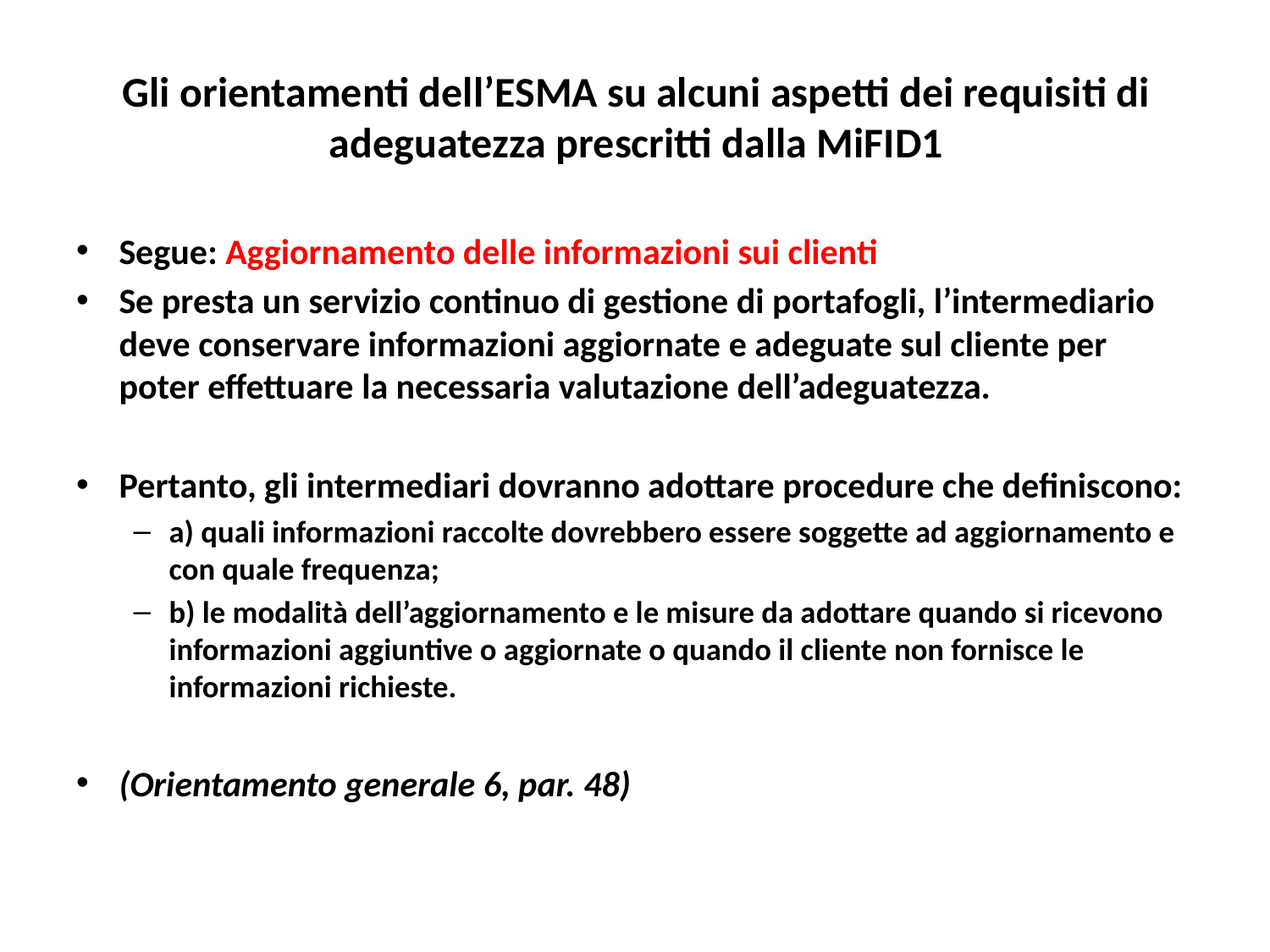

# Gli orientamenti dell’ESMA su alcuni aspetti dei requisiti di adeguatezza prescritti dalla MiFID1
Segue: Aggiornamento delle informazioni sui clienti
Se presta un servizio continuo di gestione di portafogli, l’intermediario deve conservare informazioni aggiornate e adeguate sul cliente per poter effettuare la necessaria valutazione dell’adeguatezza.

Pertanto, gli intermediari dovranno adottare procedure che definiscono:
a) quali informazioni raccolte dovrebbero essere soggette ad aggiornamento e con quale frequenza;
b) le modalità dell’aggiornamento e le misure da adottare quando si ricevono informazioni aggiuntive o aggiornate o quando il cliente non fornisce le informazioni richieste.

(Orientamento generale 6, par. 48)